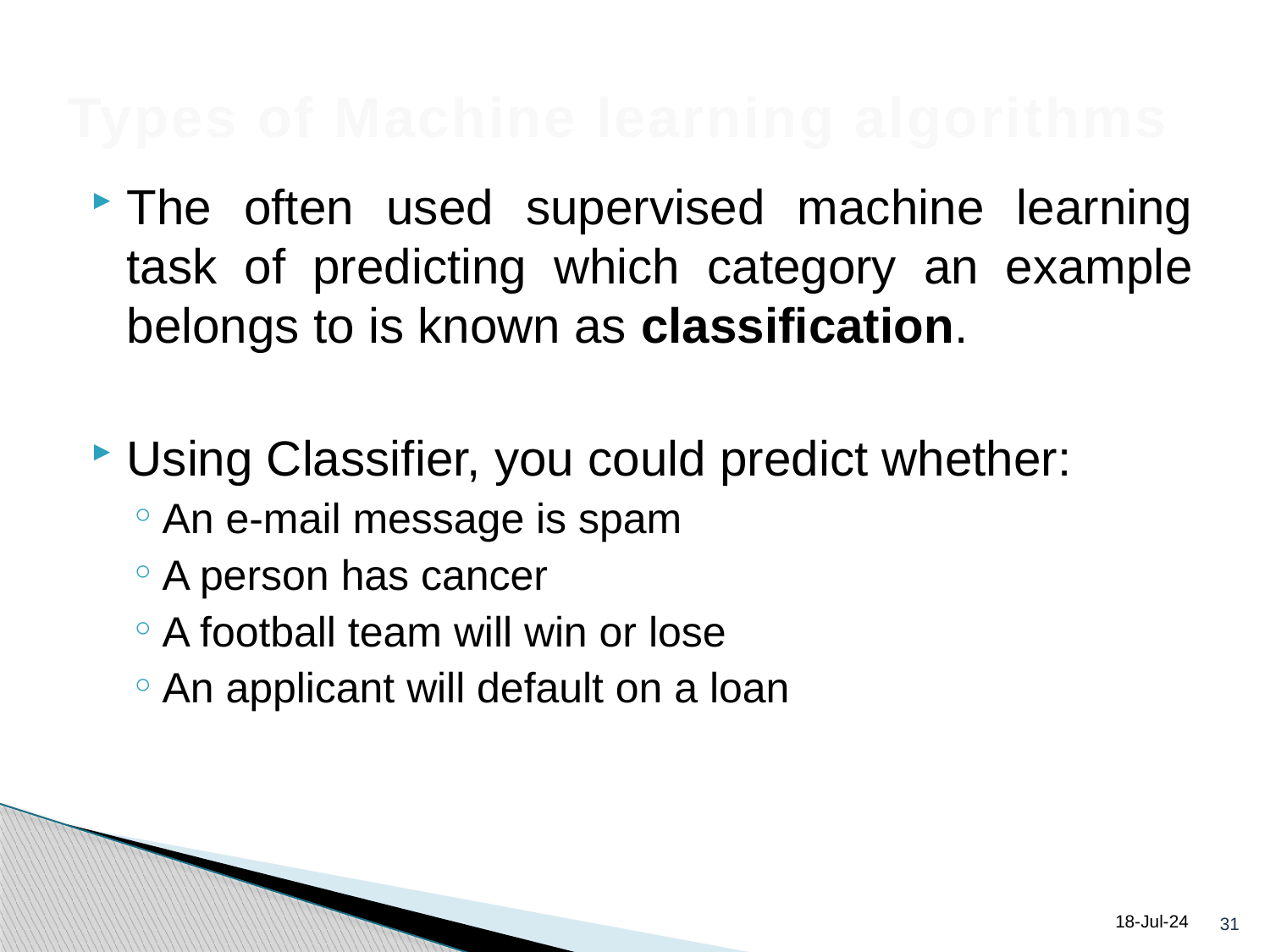

# Types of Machine learning algorithms
The often used supervised machine learning task of predicting which category an example belongs to is known as classification.

Using Classifier, you could predict whether:
An e-mail message is spam
A person has cancer
A football team will win or lose
An applicant will default on a loan
31
18-Jul-24